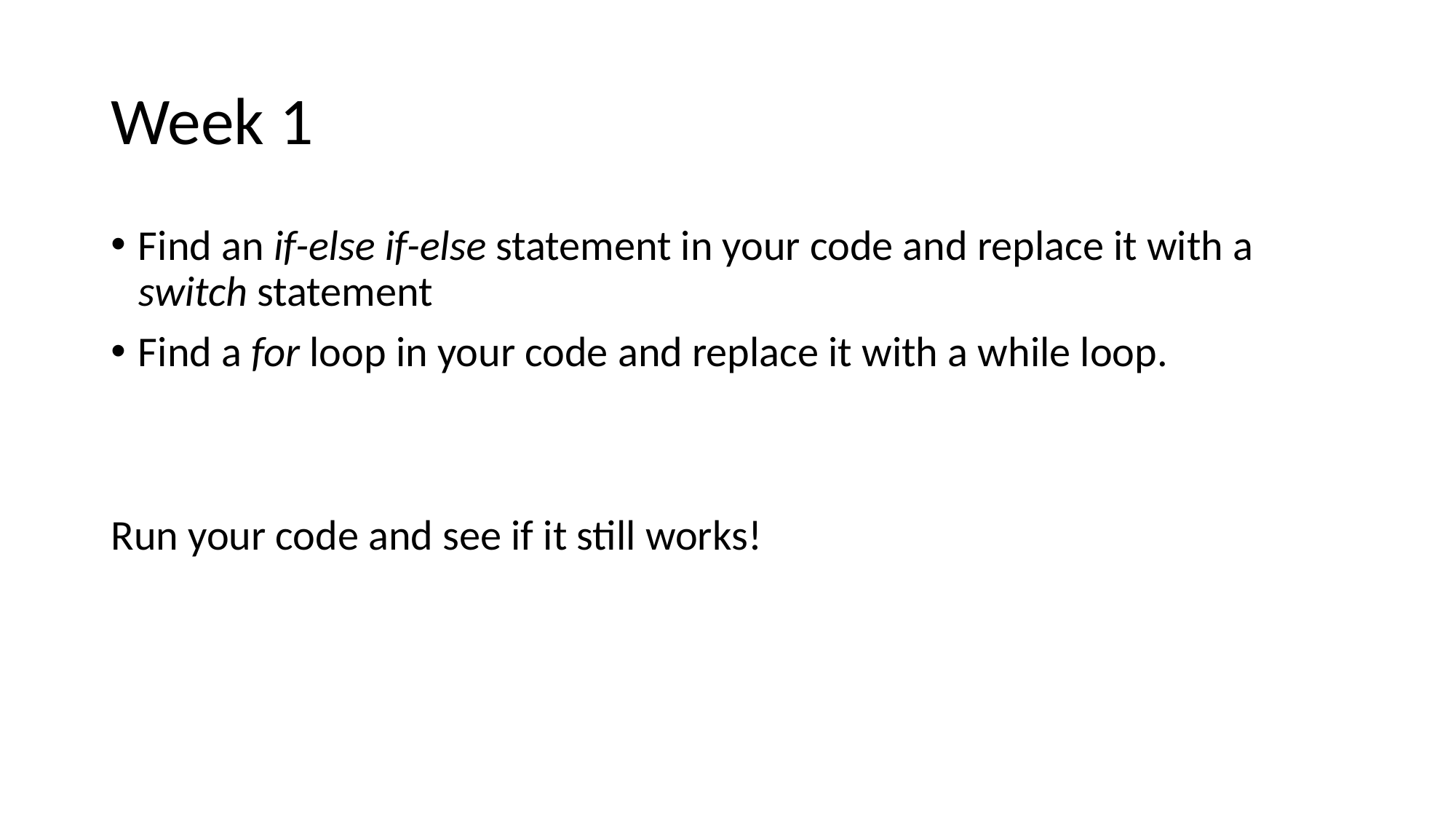

# Week 1
Find an if-else if-else statement in your code and replace it with a switch statement
Find a for loop in your code and replace it with a while loop.

Run your code and see if it still works!